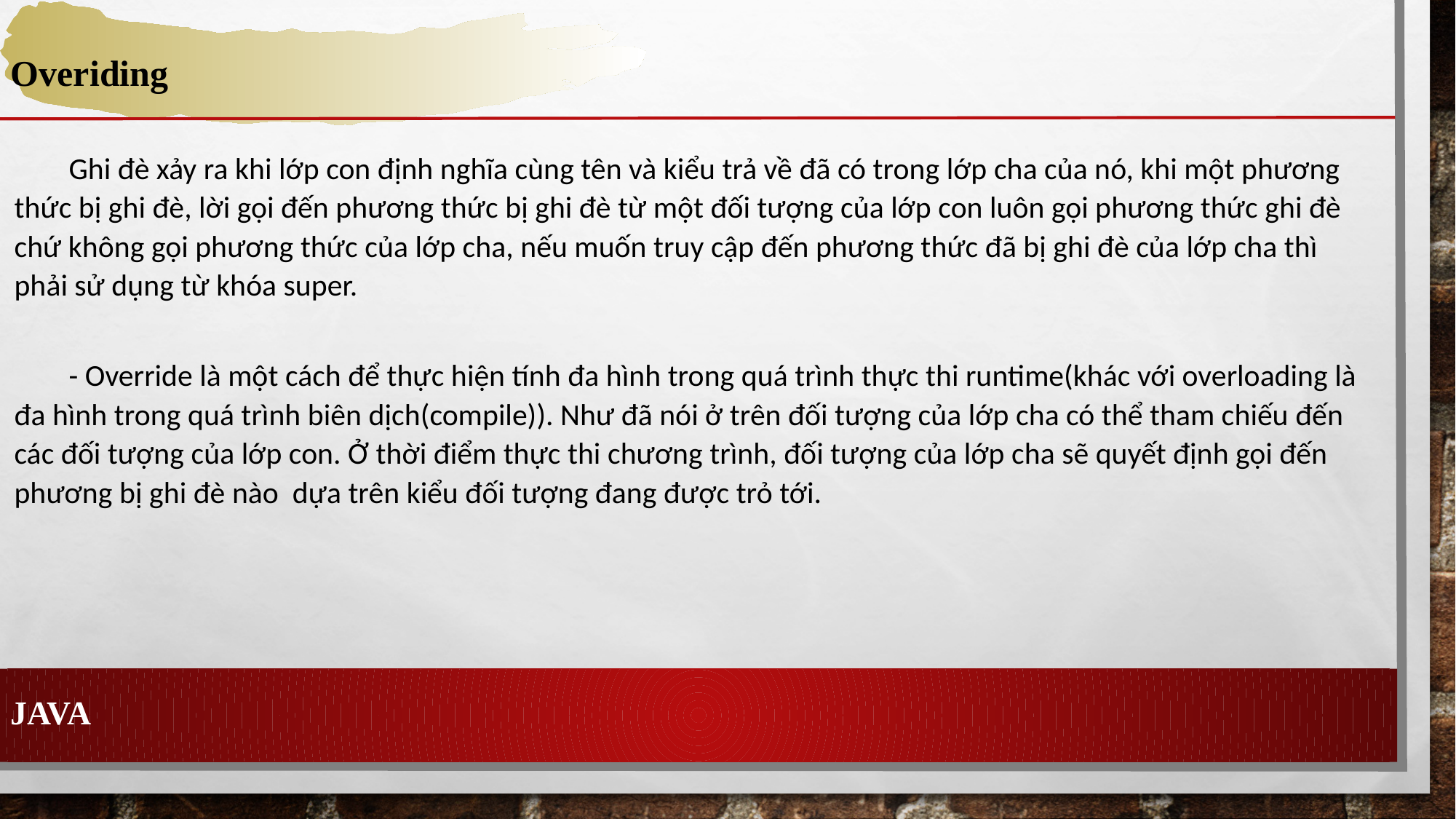

Overiding
Ghi đè xảy ra khi lớp con định nghĩa cùng tên và kiểu trả về đã có trong lớp cha của nó, khi một phương thức bị ghi đè, lời gọi đến phương thức bị ghi đè từ một đối tượng của lớp con luôn gọi phương thức ghi đè chứ không gọi phương thức của lớp cha, nếu muốn truy cập đến phương thức đã bị ghi đè của lớp cha thì phải sử dụng từ khóa super.

- Override là một cách để thực hiện tính đa hình trong quá trình thực thi runtime(khác với overloading là đa hình trong quá trình biên dịch(compile)). Như đã nói ở trên đối tượng của lớp cha có thể tham chiếu đến các đối tượng của lớp con. Ở thời điểm thực thi chương trình, đối tượng của lớp cha sẽ quyết định gọi đến phương bị ghi đè nào  dựa trên kiểu đối tượng đang được trỏ tới.

JAVA